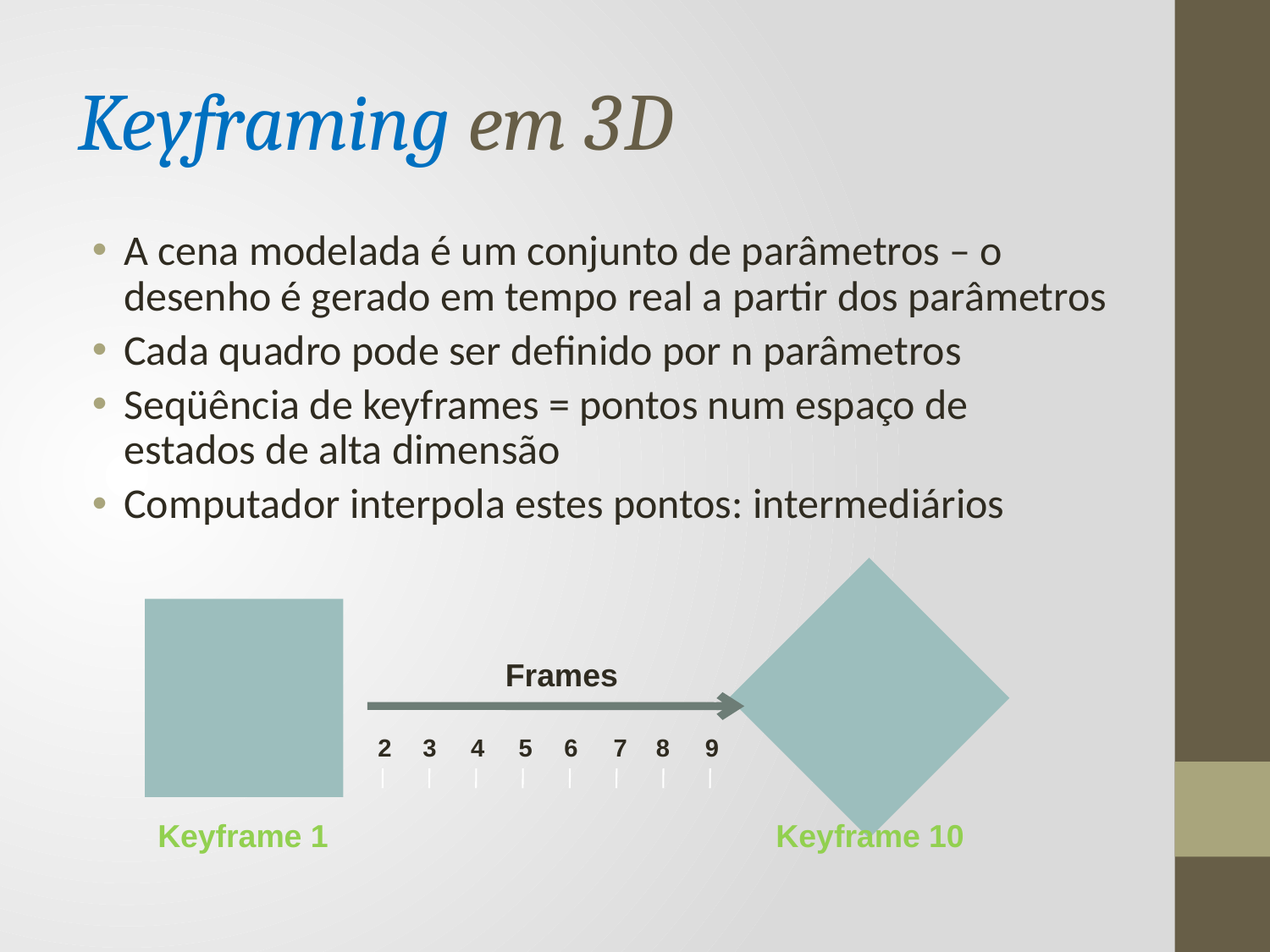

# Keyframing em 3D
A cena modelada é um conjunto de parâmetros – o desenho é gerado em tempo real a partir dos parâmetros
Cada quadro pode ser definido por n parâmetros
Seqüência de keyframes = pontos num espaço de estados de alta dimensão
Computador interpola estes pontos: intermediários

Keyframe 1

Keyframe 10
Frames
2
3
4
5
6
7
8
9